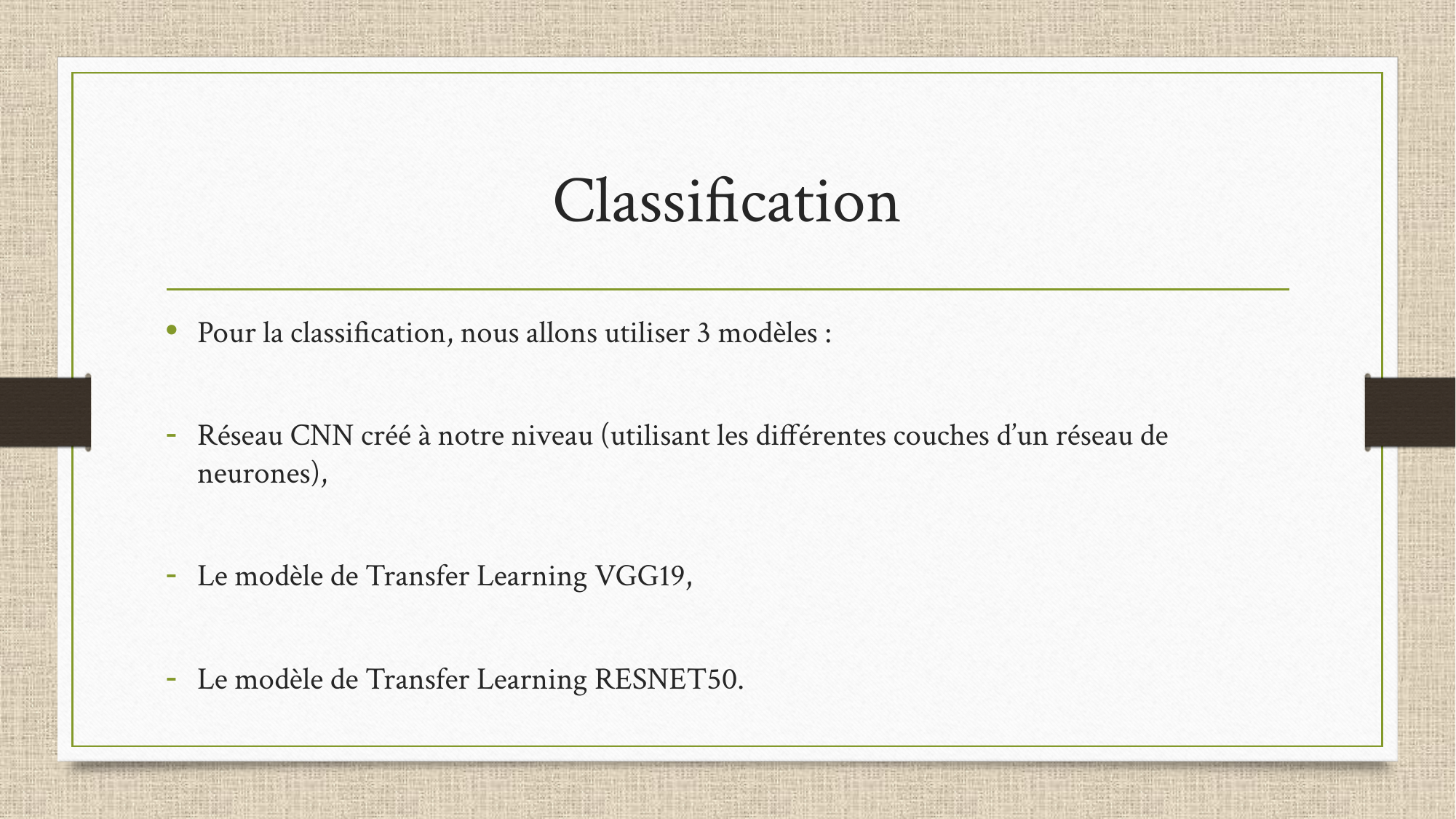

# Classification
Pour la classification, nous allons utiliser 3 modèles :

Réseau CNN créé à notre niveau (utilisant les différentes couches d’un réseau de neurones),

Le modèle de Transfer Learning VGG19,

Le modèle de Transfer Learning RESNET50.